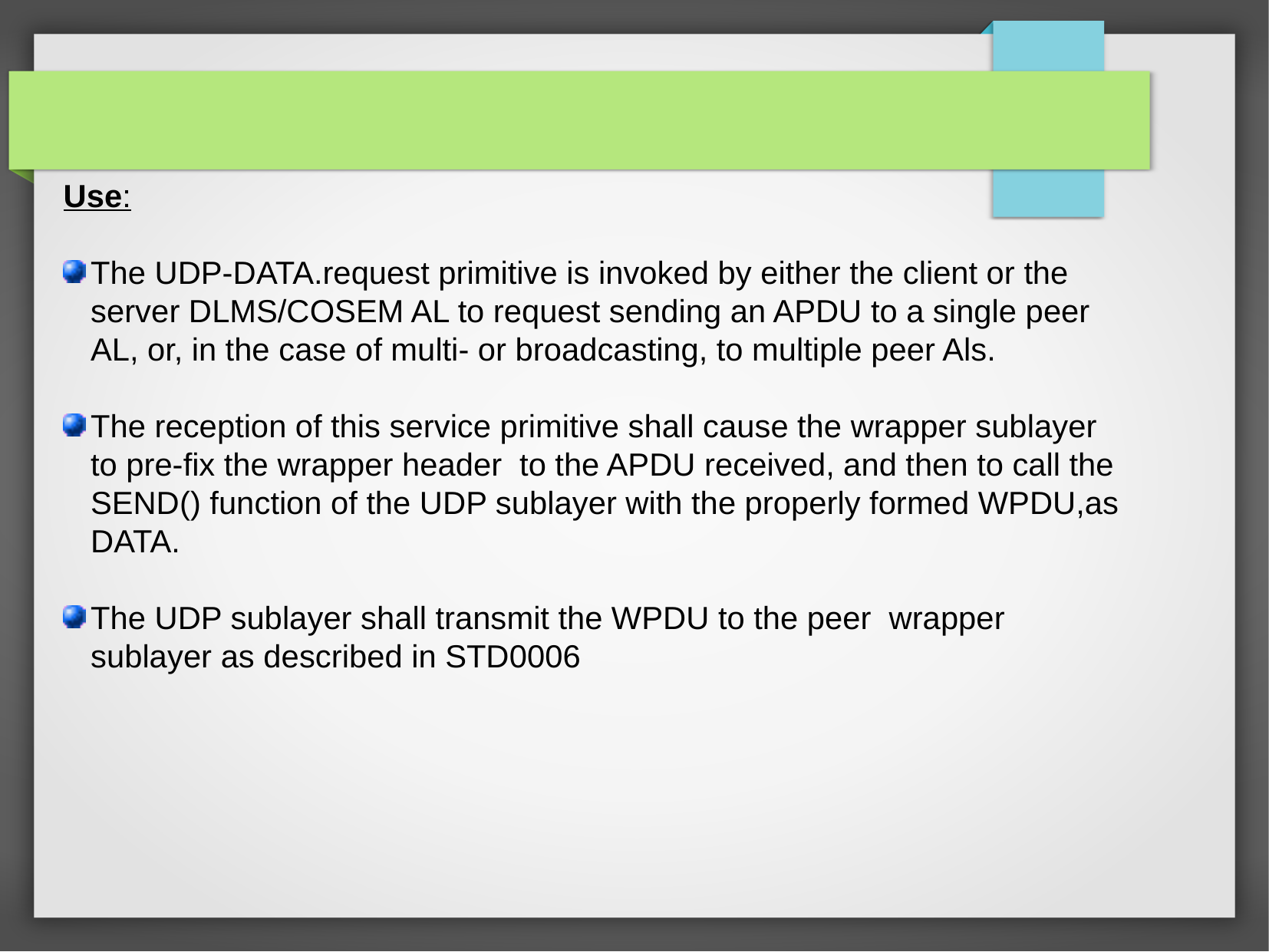

Use:

The UDP-DATA.request primitive is invoked by either the client or the server DLMS/COSEM AL to request sending an APDU to a single peer AL, or, in the case of multi- or broadcasting, to multiple peer Als.

The reception of this service primitive shall cause the wrapper sublayer to pre-fix the wrapper header  to the APDU received, and then to call the SEND() function of the UDP sublayer with the properly formed WPDU,as DATA.

The UDP sublayer shall transmit the WPDU to the peer  wrapper sublayer as described in STD0006